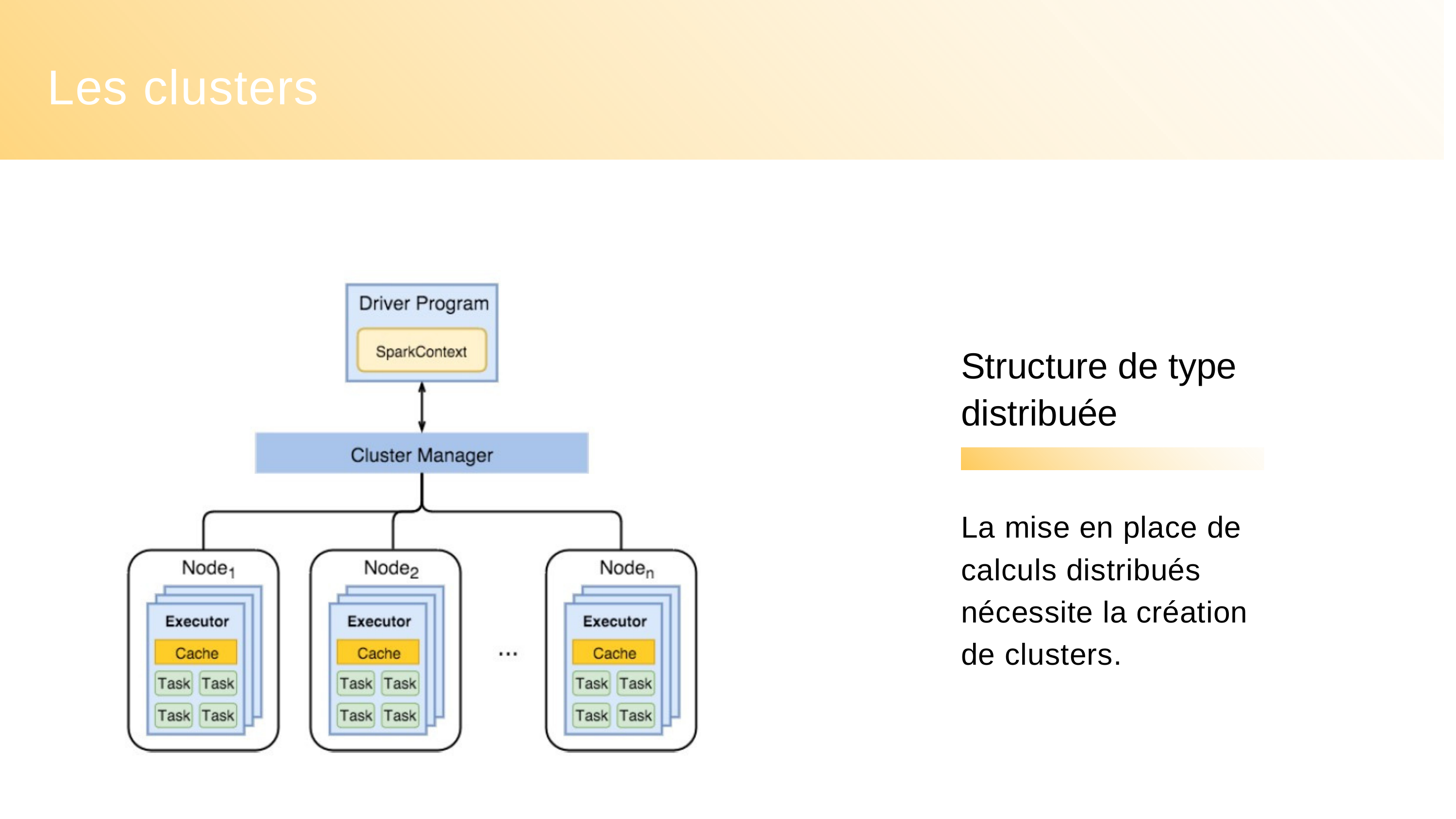

Les clusters

Structure de type distribuée

La mise en place de calculs distribués nécessite la création de clusters.